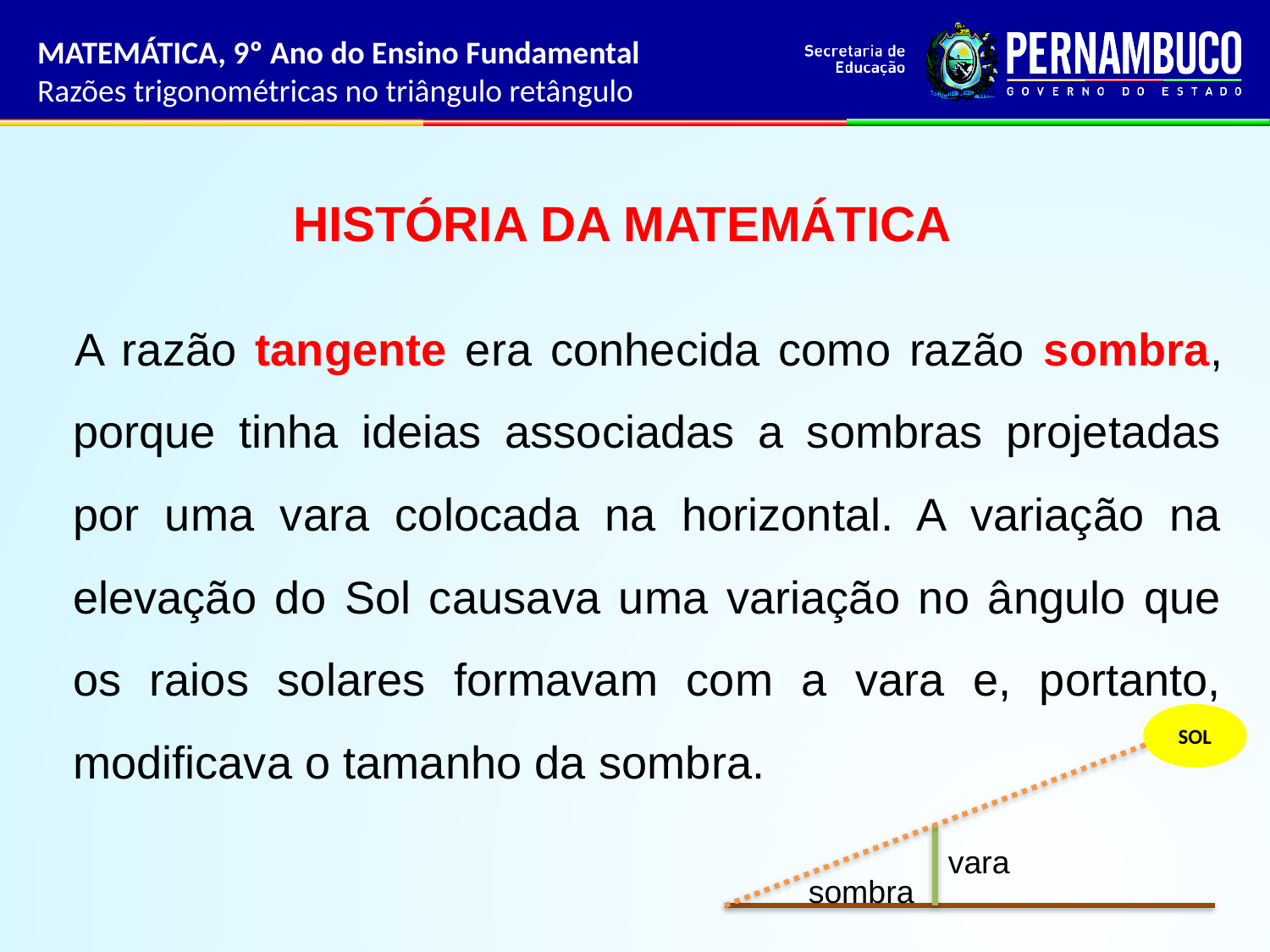

MATEMÁTICA, 9º Ano do Ensino Fundamental
Razões trigonométricas no triângulo retângulo
HISTÓRIA DA MATEMÁTICA
A razão tangente era conhecida como razão sombra, porque tinha ideias associadas a sombras projetadas por uma vara colocada na horizontal. A variação na elevação do Sol causava uma variação no ângulo que os raios solares formavam com a vara e, portanto, modificava o tamanho da sombra.

SOL
vara
sombra